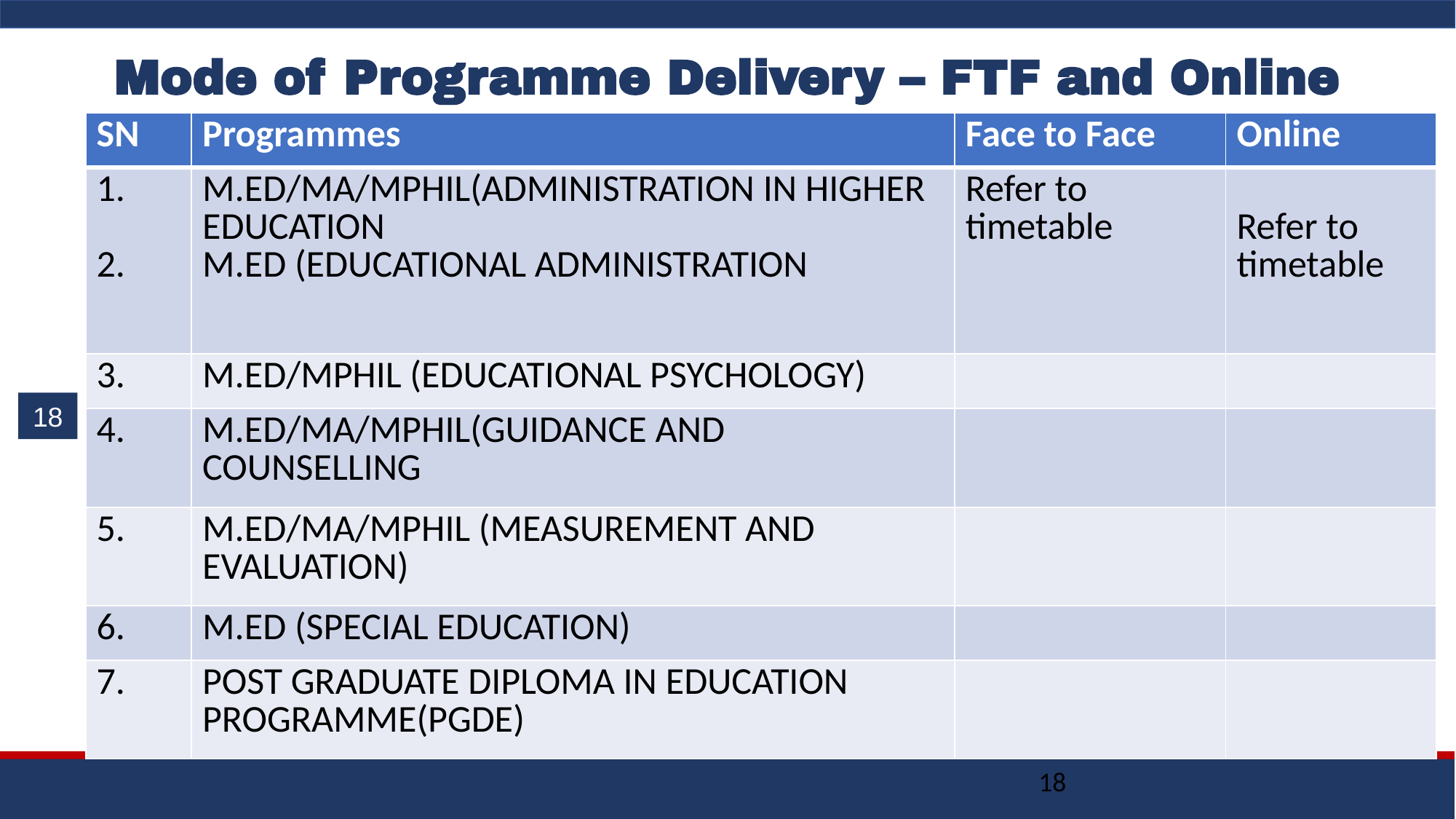

# Mode of Programme Delivery – FTF and Online
| SN | Programmes | Face to Face | Online |
| --- | --- | --- | --- |
| 1. 2. | M.ED/MA/MPHIL(ADMINISTRATION IN HIGHER EDUCATION M.ED (EDUCATIONAL ADMINISTRATION | Refer to timetable | Refer to timetable |
| 3. | M.ED/MPHIL (EDUCATIONAL PSYCHOLOGY) |  |  |
| 4. | M.ED/MA/MPHIL(GUIDANCE AND COUNSELLING |  |  |
| 5. | M.ED/MA/MPHIL (MEASUREMENT AND EVALUATION) |  |  |
| 6. | M.ED (SPECIAL EDUCATION) |  |  |
| 7. | POST GRADUATE DIPLOMA IN EDUCATION PROGRAMME(PGDE) |  |  |
18